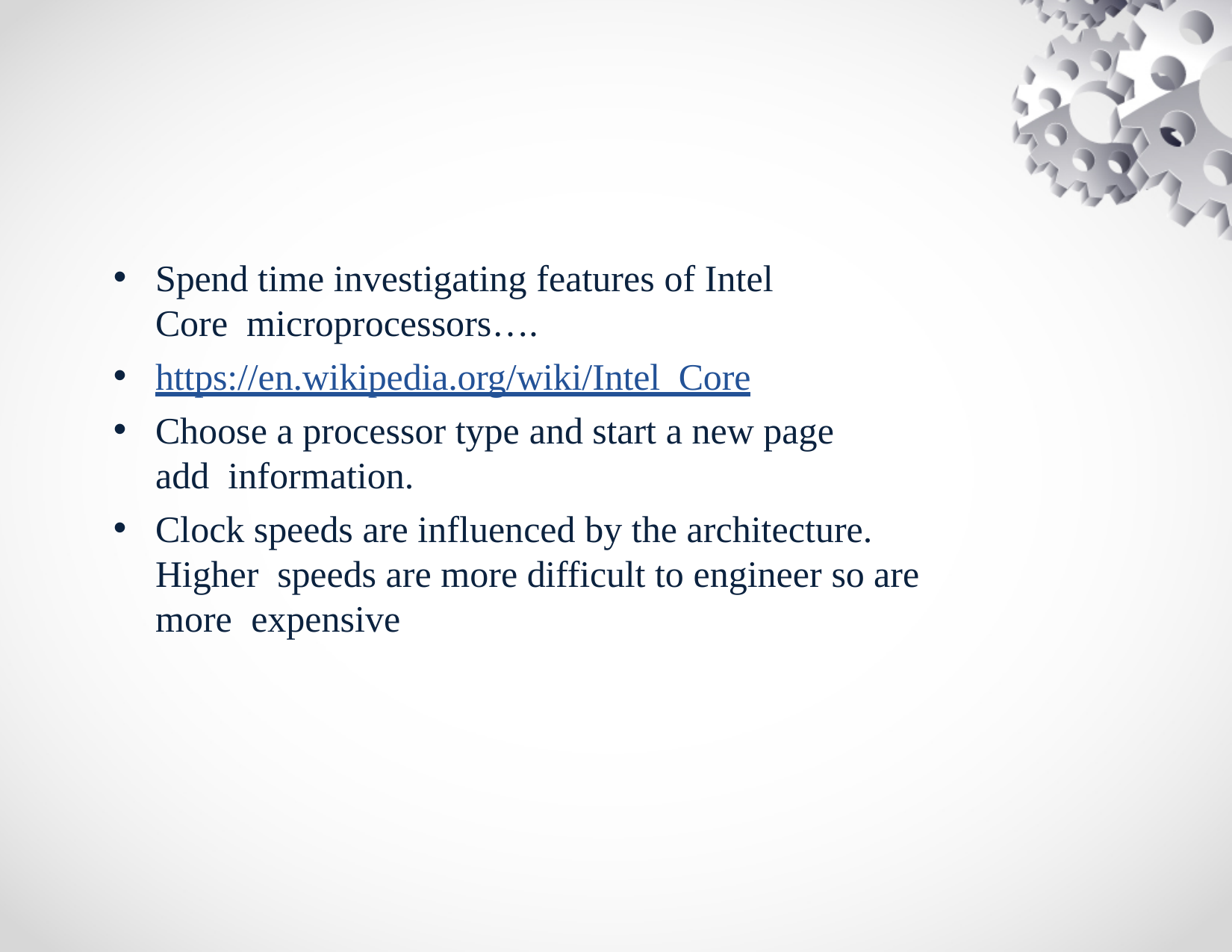

Spend time investigating features of Intel Core  microprocessors….
https://en.wikipedia.org/wiki/Intel_Core
Choose a processor type and start a new page add  information.
Clock speeds are influenced by the architecture. Higher  speeds are more difficult to engineer so are more  expensive